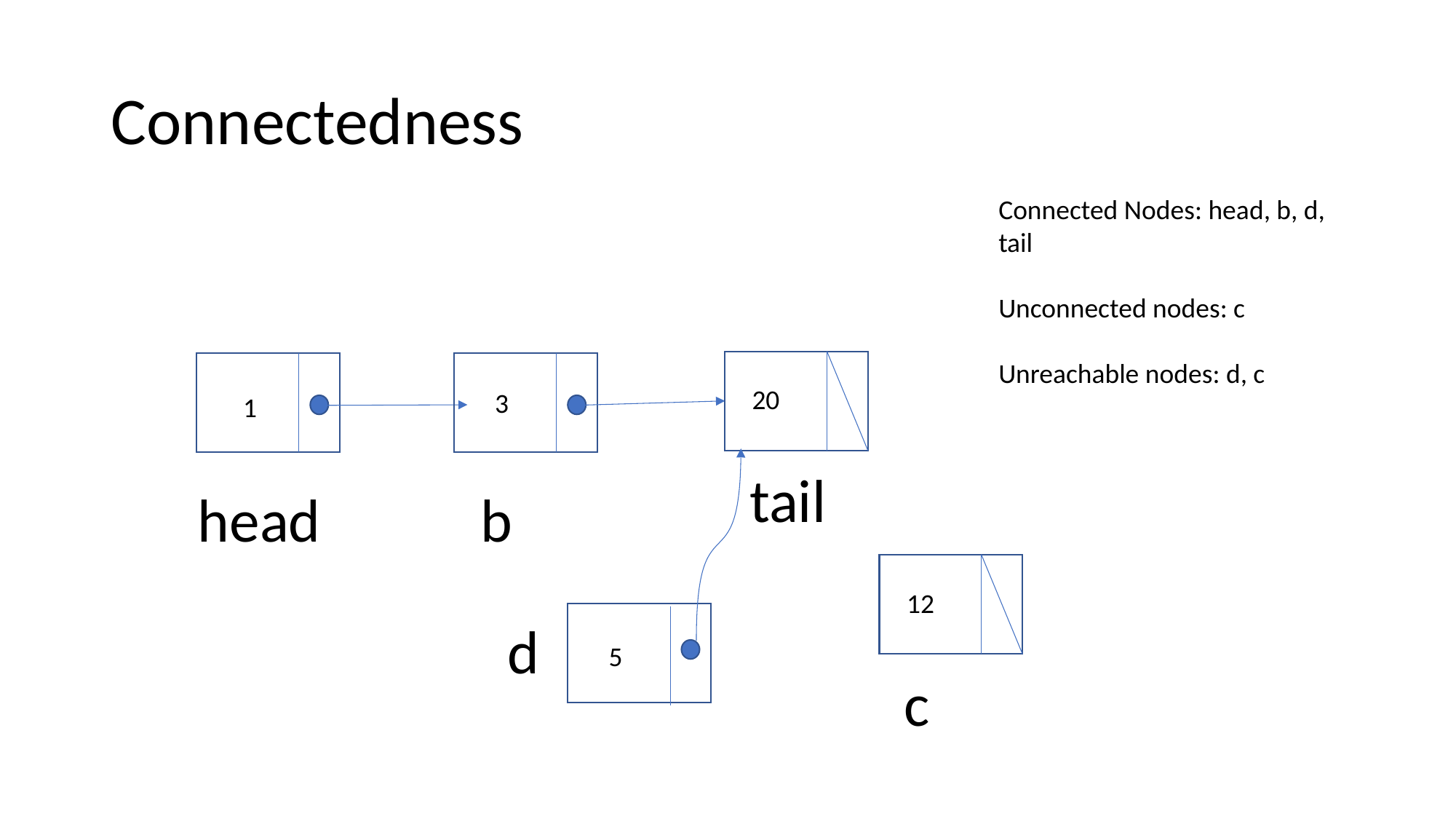

# Connectedness
Connected Nodes: head, b, d, tail

Unconnected nodes: c

Unreachable nodes: d, c

20
3
1

tail
head
b

12

d
5

c